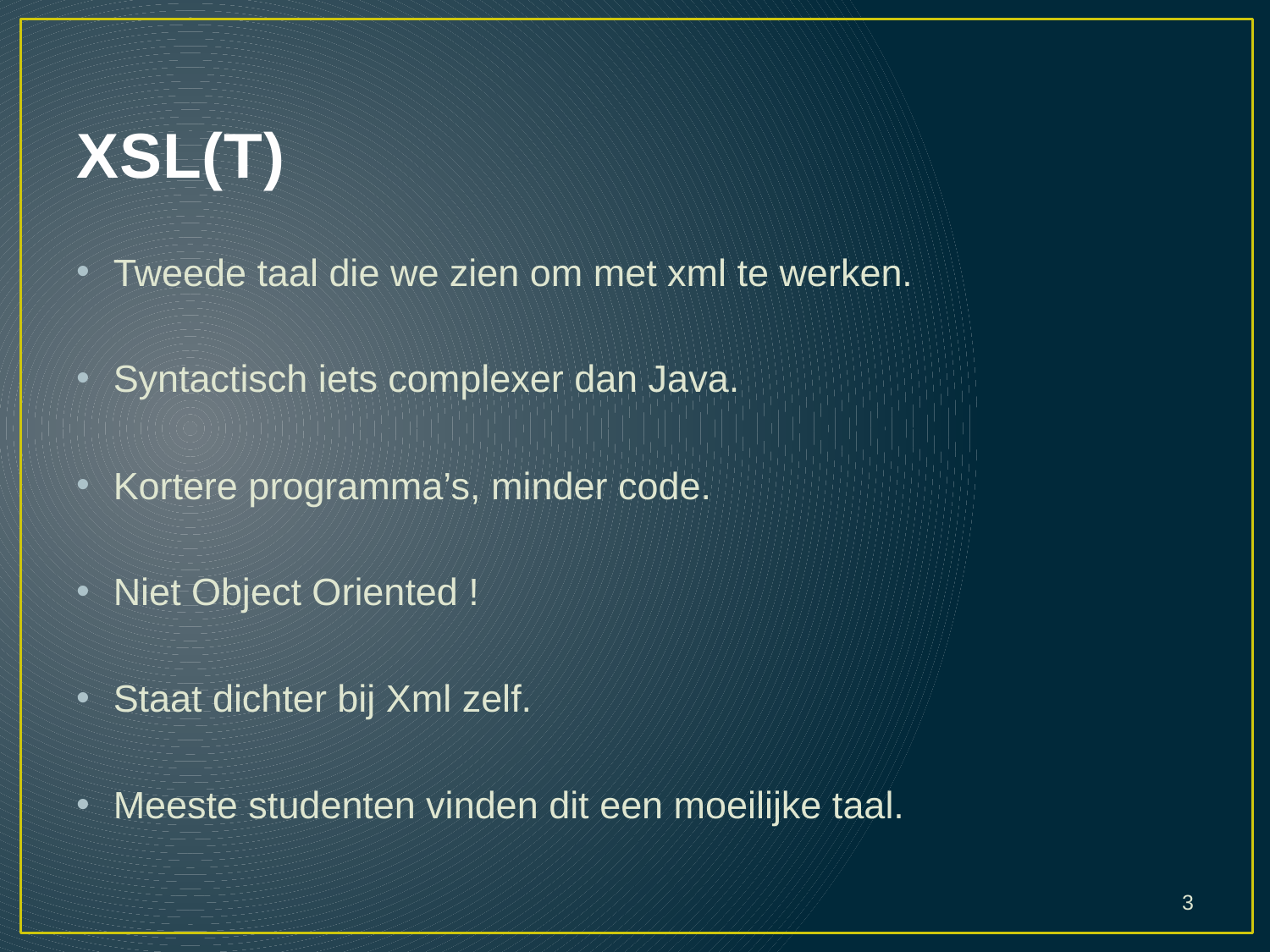

# XSL(T)

Tweede taal die we zien om met xml te werken.

Syntactisch iets complexer dan Java.

Kortere programma’s, minder code.

Niet Object Oriented !

Staat dichter bij Xml zelf.

Meeste studenten vinden dit een moeilijke taal.
3